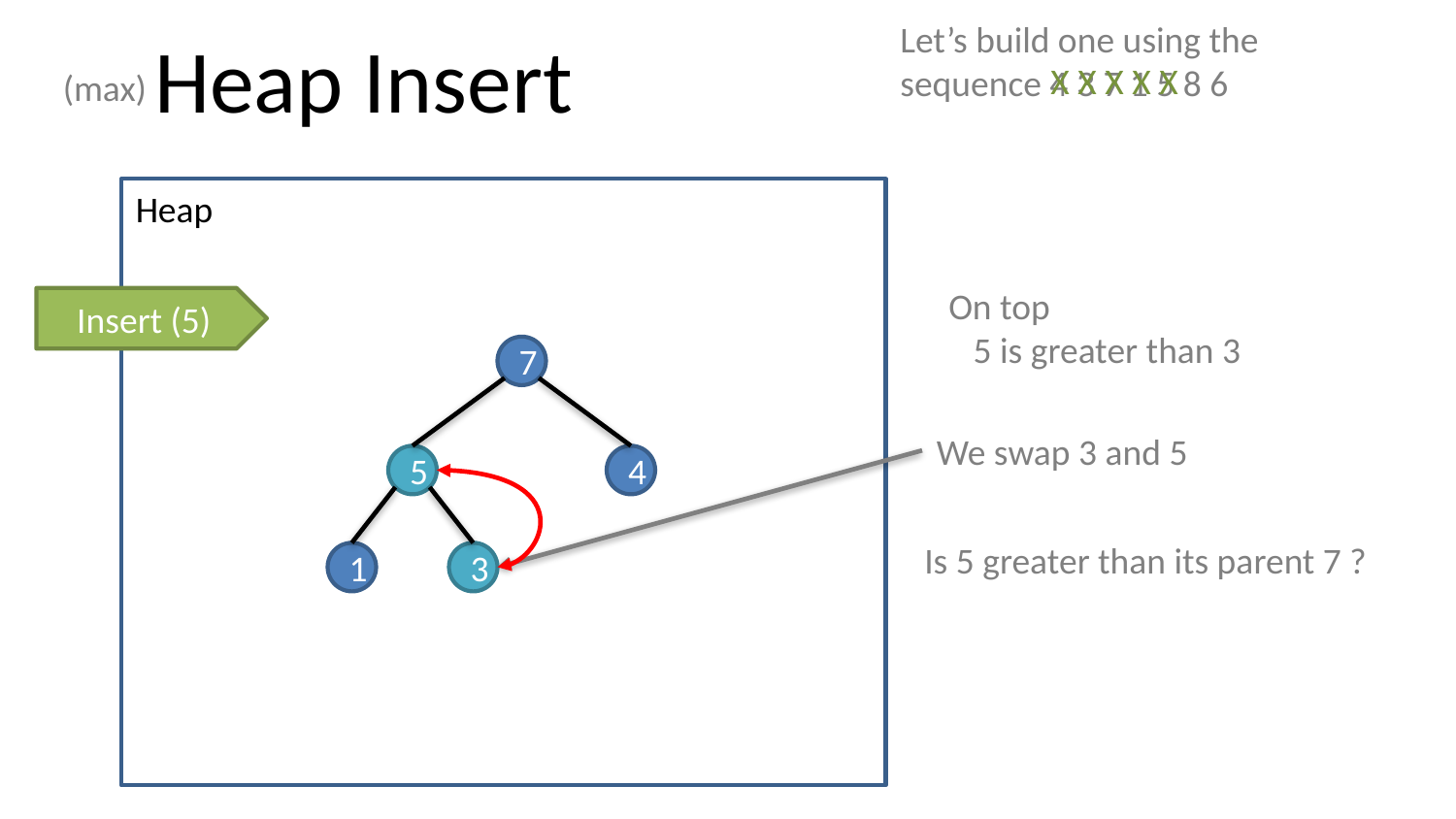

# Heap Insert
Let’s build one using the sequence 4 3 7 1 5 8 6
X X X X X
(max)
Heap
On top
   5 is greater than 3
Insert (5)
7
We swap 3 and 5
5
4
Is 5 greater than its parent 7 ?
1
3